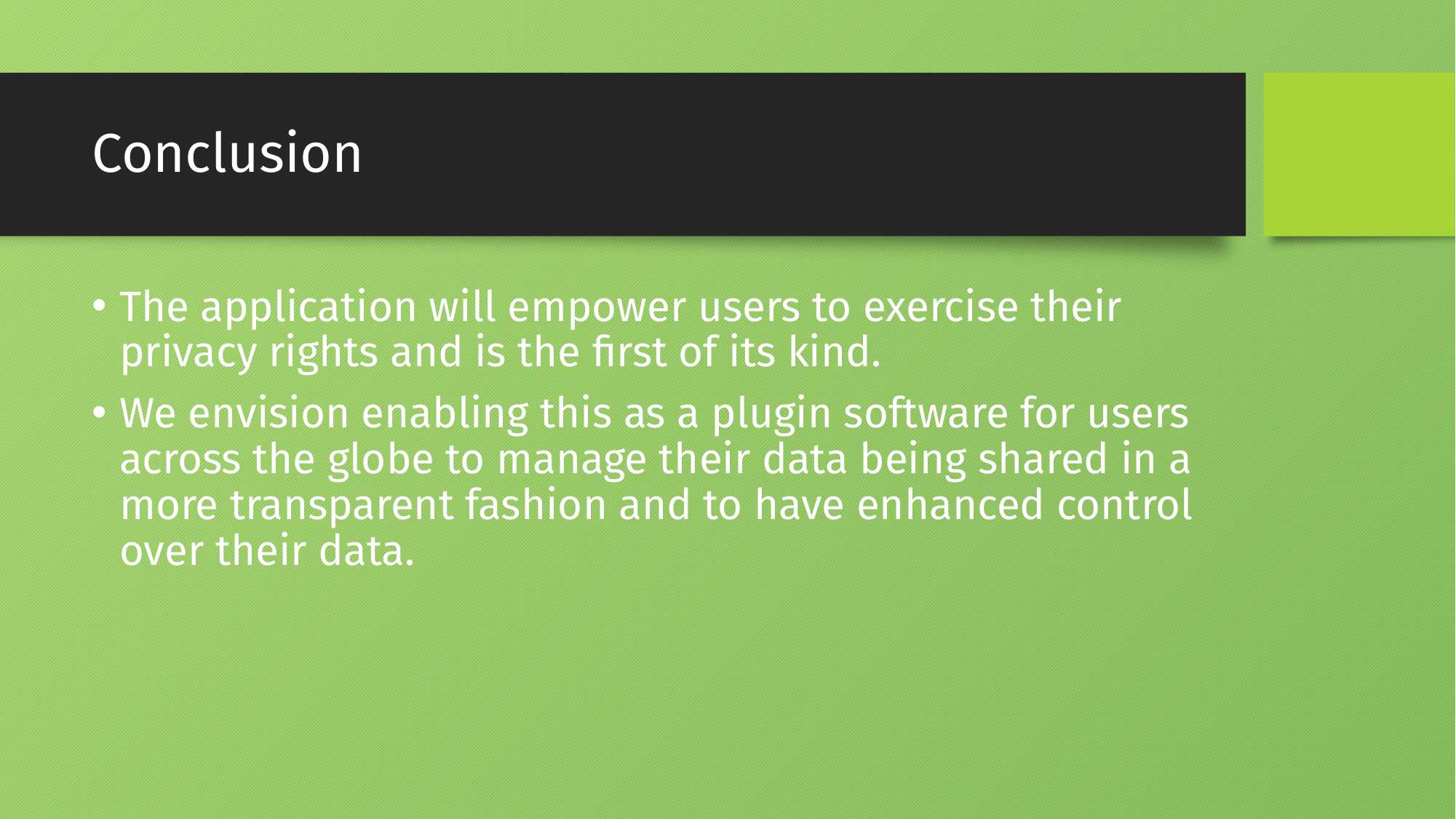

# Conclusion
The application will empower users to exercise their privacy rights and is the first of its kind.
We envision enabling this as a plugin software for users across the globe to manage their data being shared in a more transparent fashion and to have enhanced control over their data.